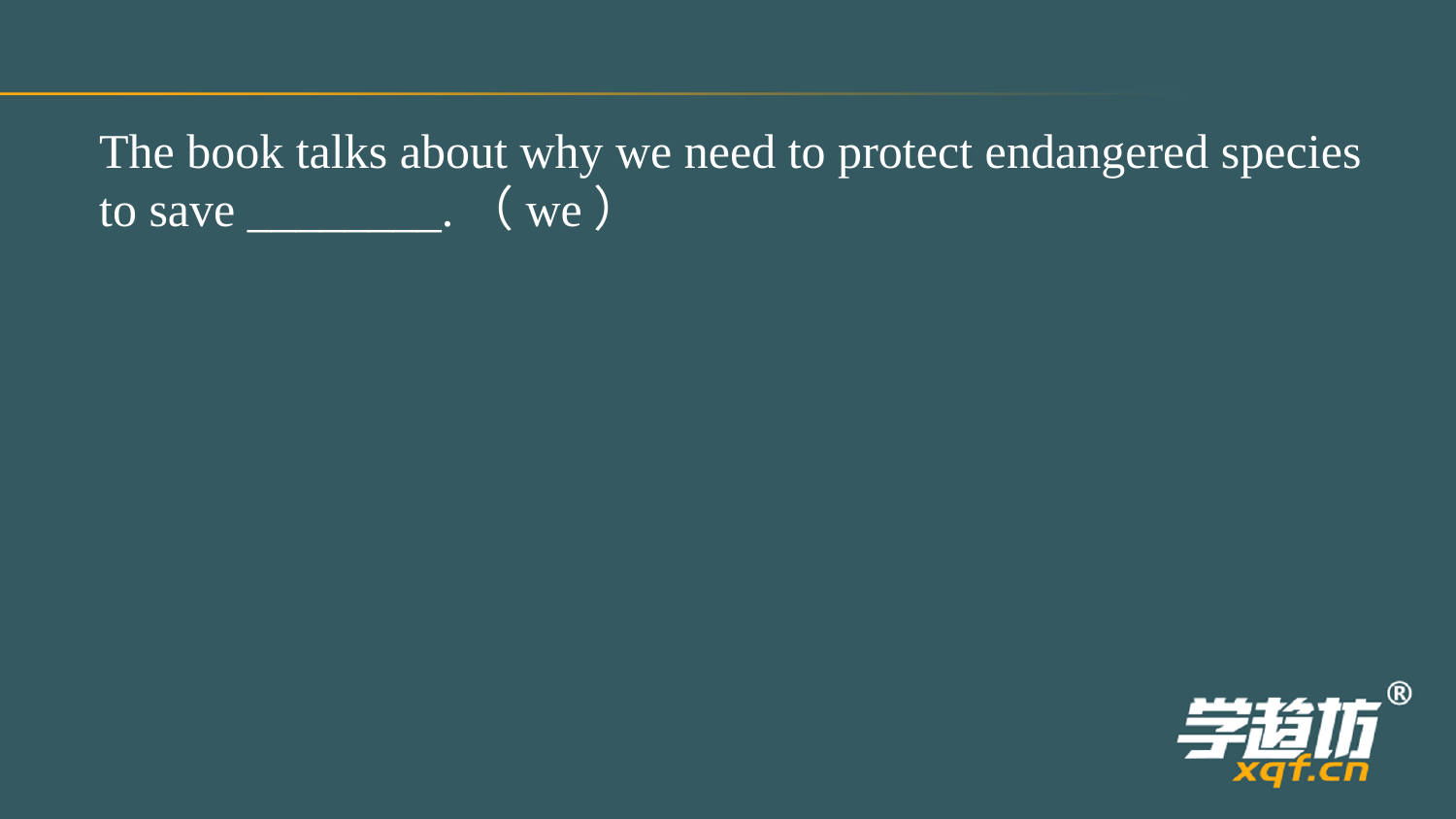

The book talks about why we need to protect endangered species
to save ________.（we）